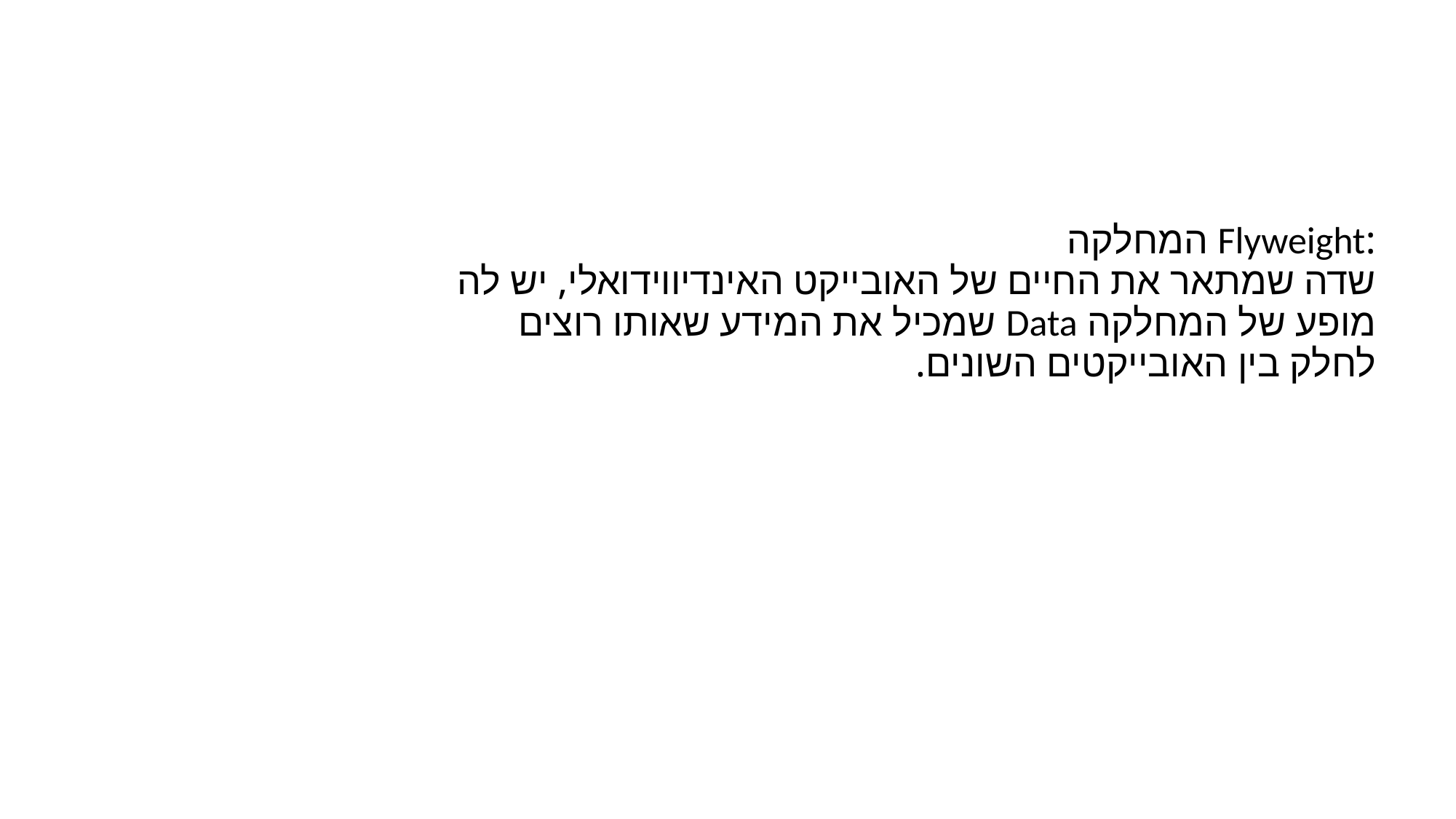

# :Flyweight המחלקה שדה שמתאר את החיים של האובייקט האינדיווידואלי, יש לה מופע של המחלקה Data שמכיל את המידע שאותו רוצים לחלק בין האובייקטים השונים.